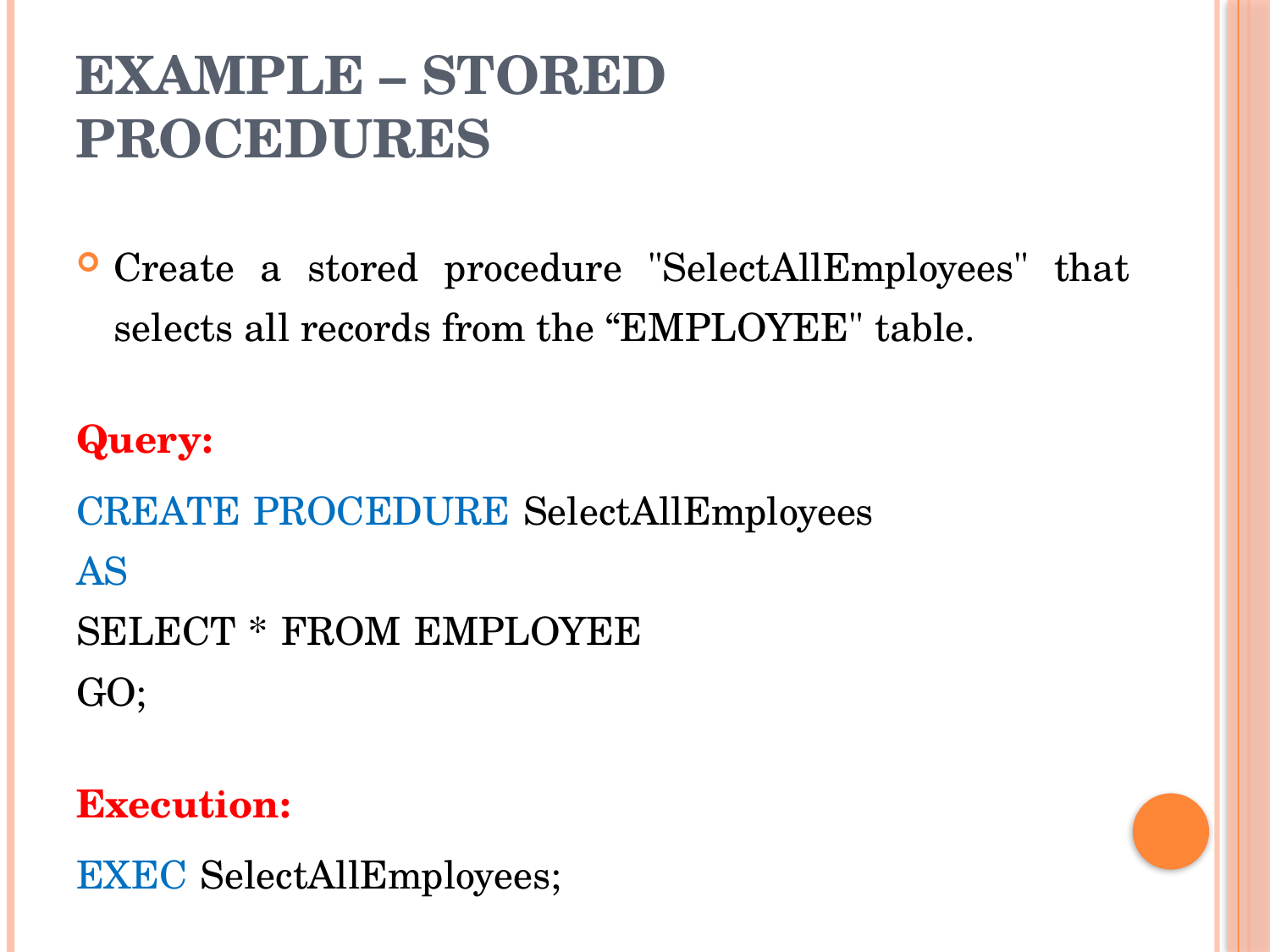

# Example – Stored Procedures
Create a stored procedure "SelectAllEmployees" that selects all records from the “EMPLOYEE" table.

Query:
CREATE PROCEDURE SelectAllEmployees
AS
SELECT * FROM EMPLOYEE
GO;

Execution:
EXEC SelectAllEmployees;